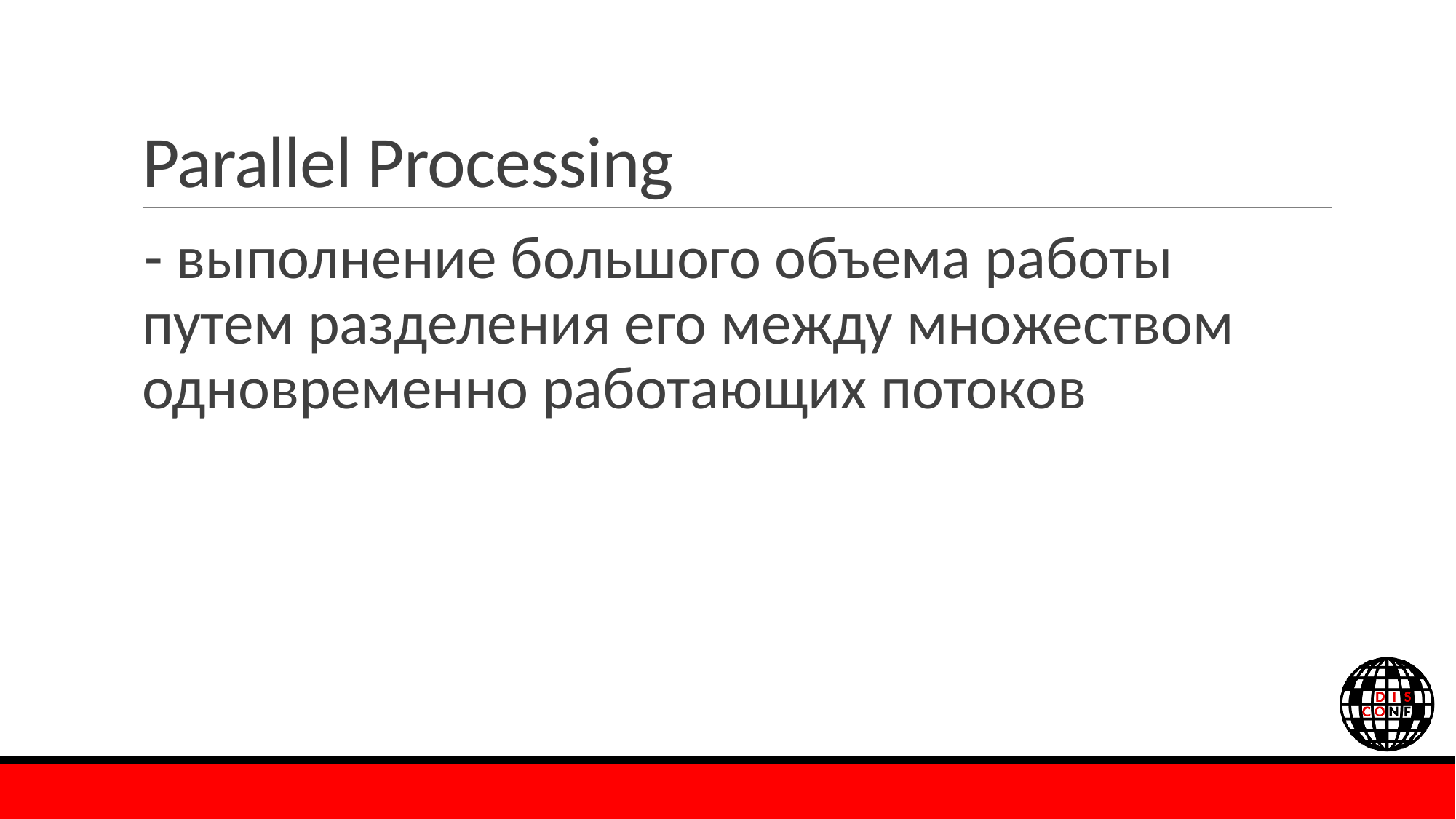

# Parallel Processing
- выполнение большого объема работы путем разделения его между множеством одновременно работающих потоков